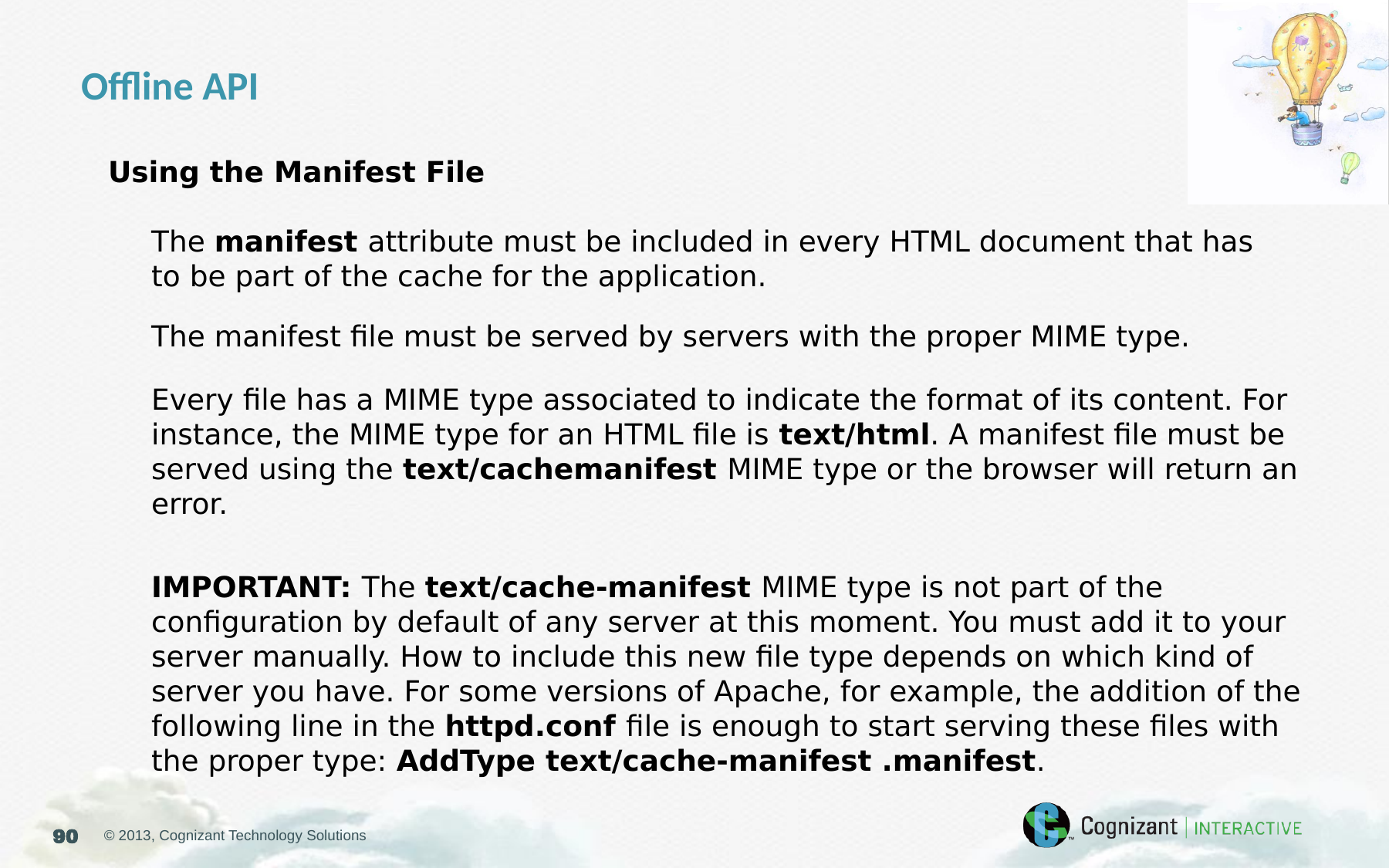

Offline API
Using the Manifest File
The manifest attribute must be included in every HTML document that has to be part of the cache for the application.
The manifest file must be served by servers with the proper MIME type.
Every file has a MIME type associated to indicate the format of its content. For instance, the MIME type for an HTML file is text/html. A manifest file must be served using the text/cachemanifest MIME type or the browser will return an error.
IMPORTANT: The text/cache-manifest MIME type is not part of the configuration by default of any server at this moment. You must add it to your server manually. How to include this new file type depends on which kind of server you have. For some versions of Apache, for example, the addition of the following line in the httpd.conf file is enough to start serving these files with the proper type: AddType text/cache-manifest .manifest.